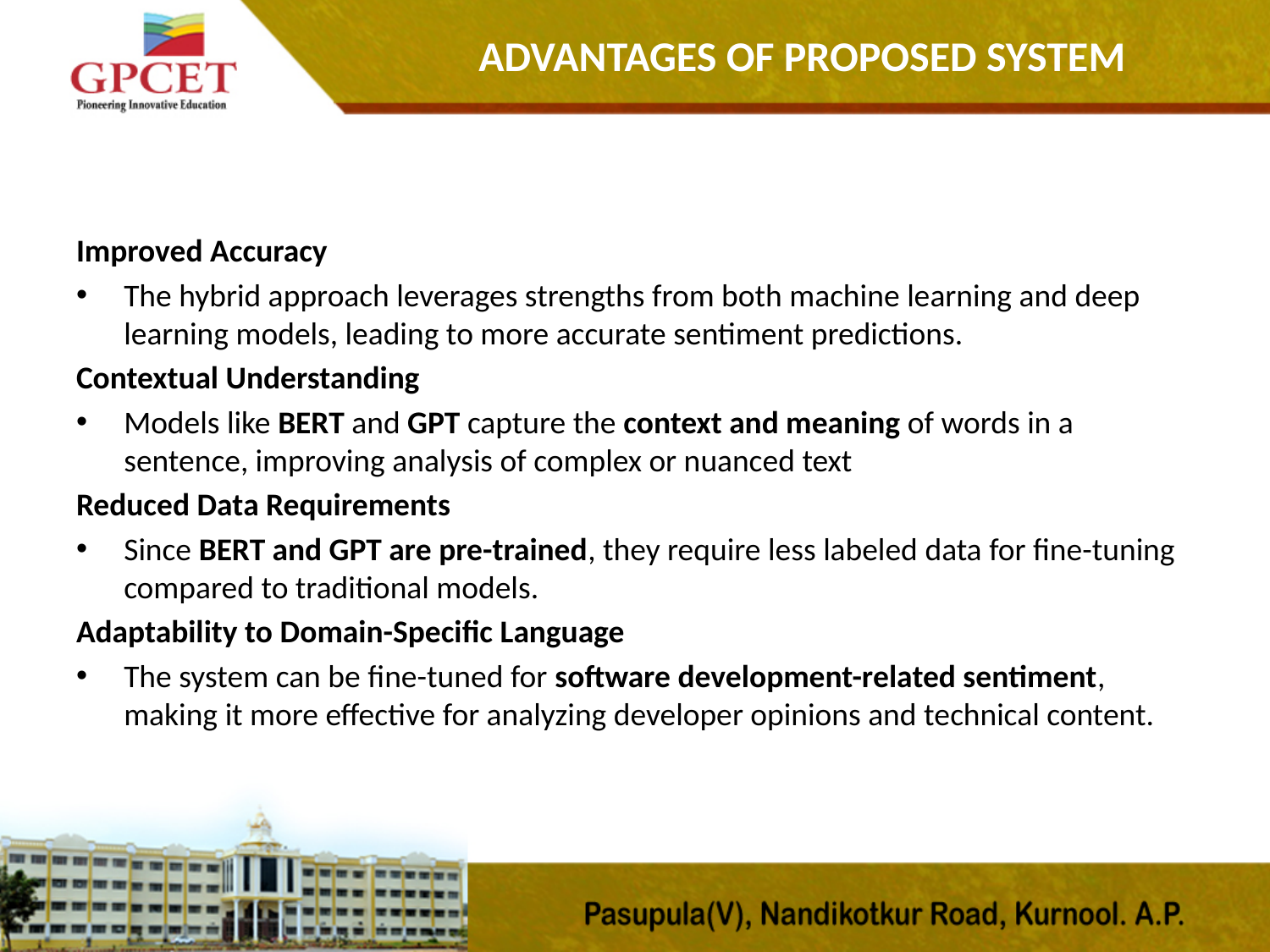

# ADVANTAGES OF PROPOSED SYSTEM

Improved Accuracy
The hybrid approach leverages strengths from both machine learning and deep learning models, leading to more accurate sentiment predictions.
Contextual Understanding
Models like BERT and GPT capture the context and meaning of words in a sentence, improving analysis of complex or nuanced text
Reduced Data Requirements
Since BERT and GPT are pre-trained, they require less labeled data for fine-tuning compared to traditional models.
Adaptability to Domain-Specific Language
The system can be fine-tuned for software development-related sentiment, making it more effective for analyzing developer opinions and technical content.